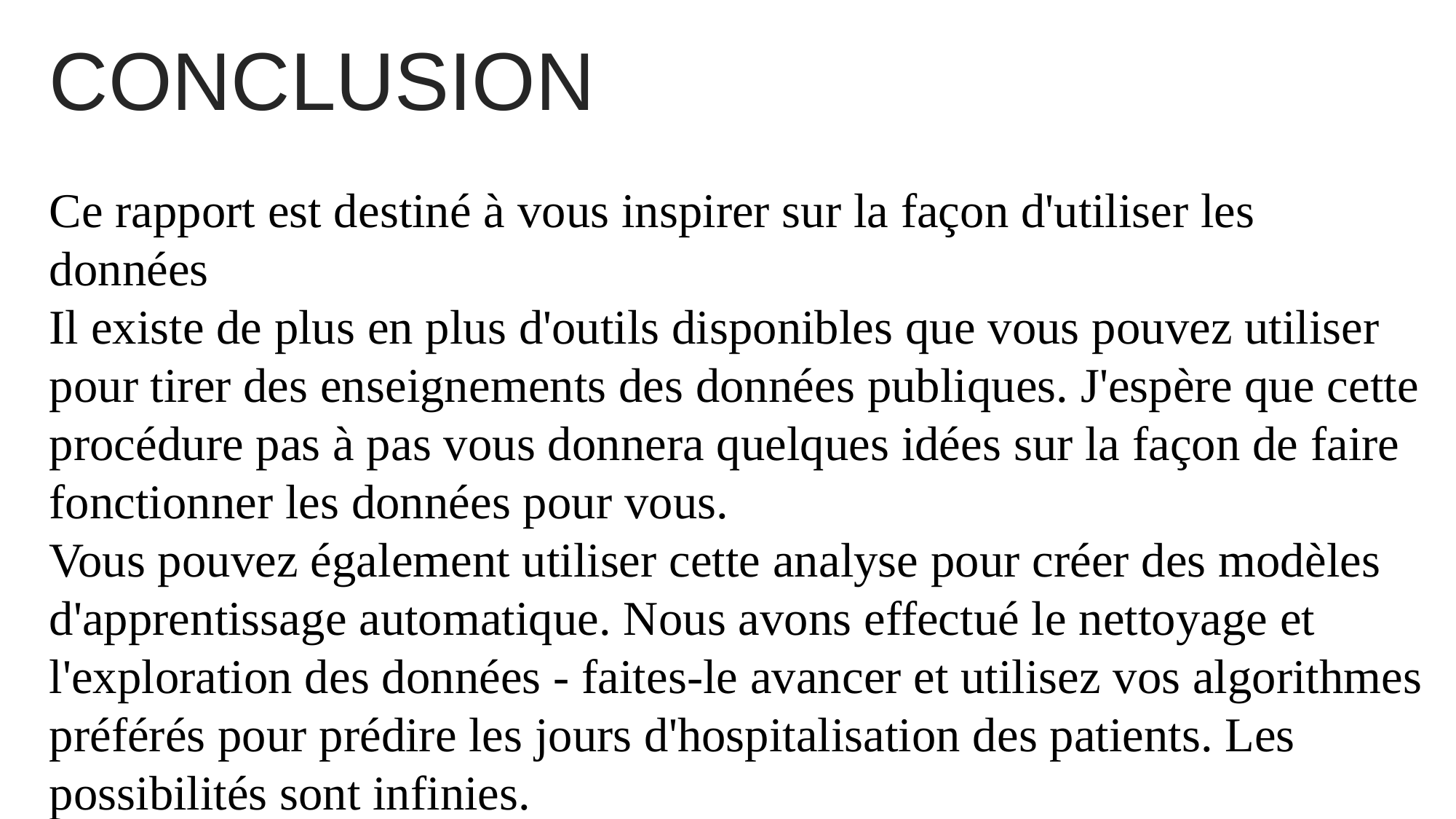

CONCLUSION

Ce rapport est destiné à vous inspirer sur la façon d'utiliser les données
Il existe de plus en plus d'outils disponibles que vous pouvez utiliser pour tirer des enseignements des données publiques. J'espère que cette procédure pas à pas vous donnera quelques idées sur la façon de faire fonctionner les données pour vous.
Vous pouvez également utiliser cette analyse pour créer des modèles d'apprentissage automatique. Nous avons effectué le nettoyage et l'exploration des données - faites-le avancer et utilisez vos algorithmes préférés pour prédire les jours d'hospitalisation des patients. Les possibilités sont infinies.